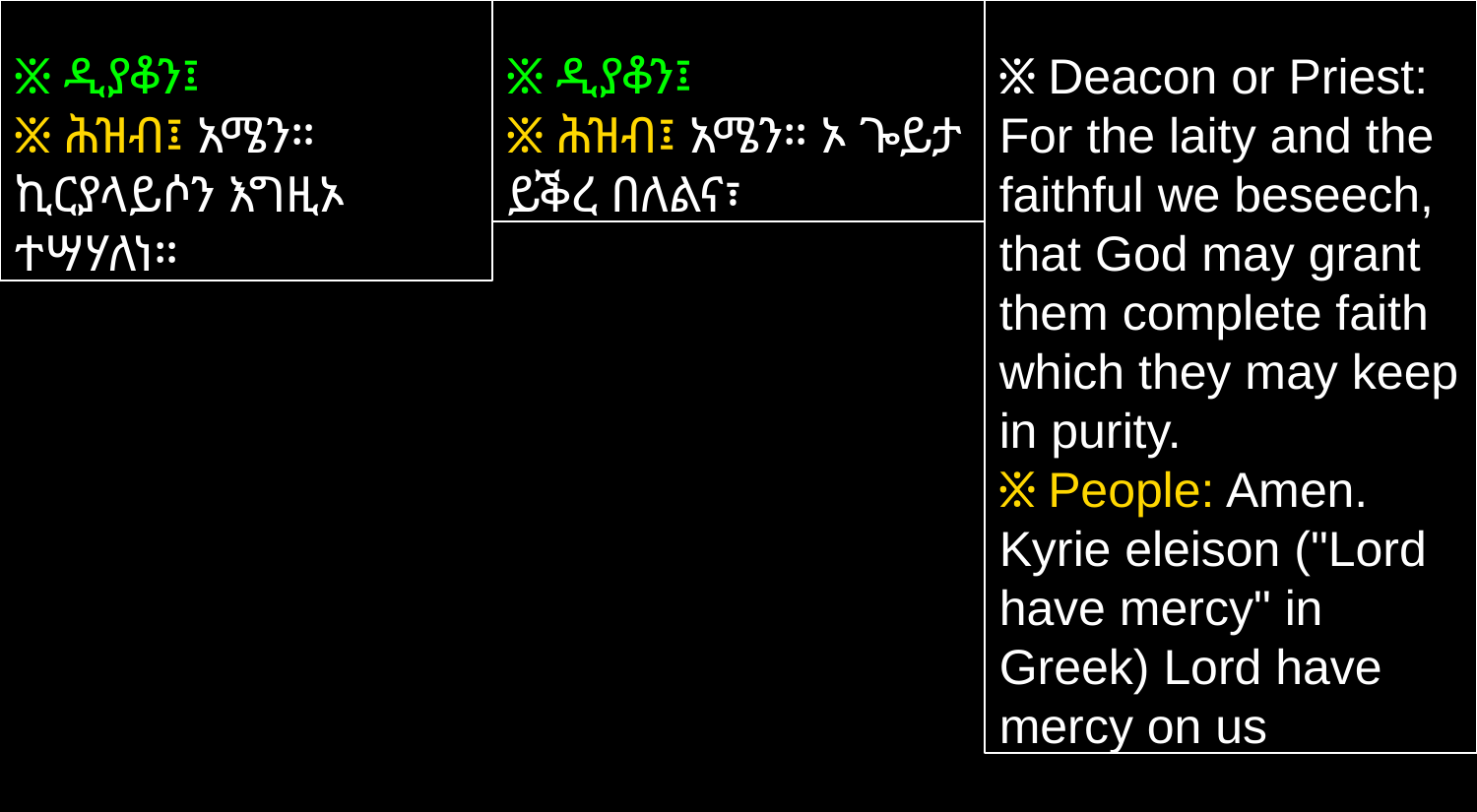

፠ ዲያቆን፤
፠ ሕዝብ፤ አሜን። ኪርያላይሶን እግዚኦ ተሣሃለነ።

፠ ዲያቆን፤
፠ ሕዝብ፤ አሜን። ኦ ጐይታ ይቕረ በለልና፣

፠ Deacon or Priest: For the laity and the faithful we beseech, that God may grant them complete faith which they may keep in purity.
፠ People: Amen. Kyrie eleison ("Lord have mercy" in Greek) Lord have mercy on us